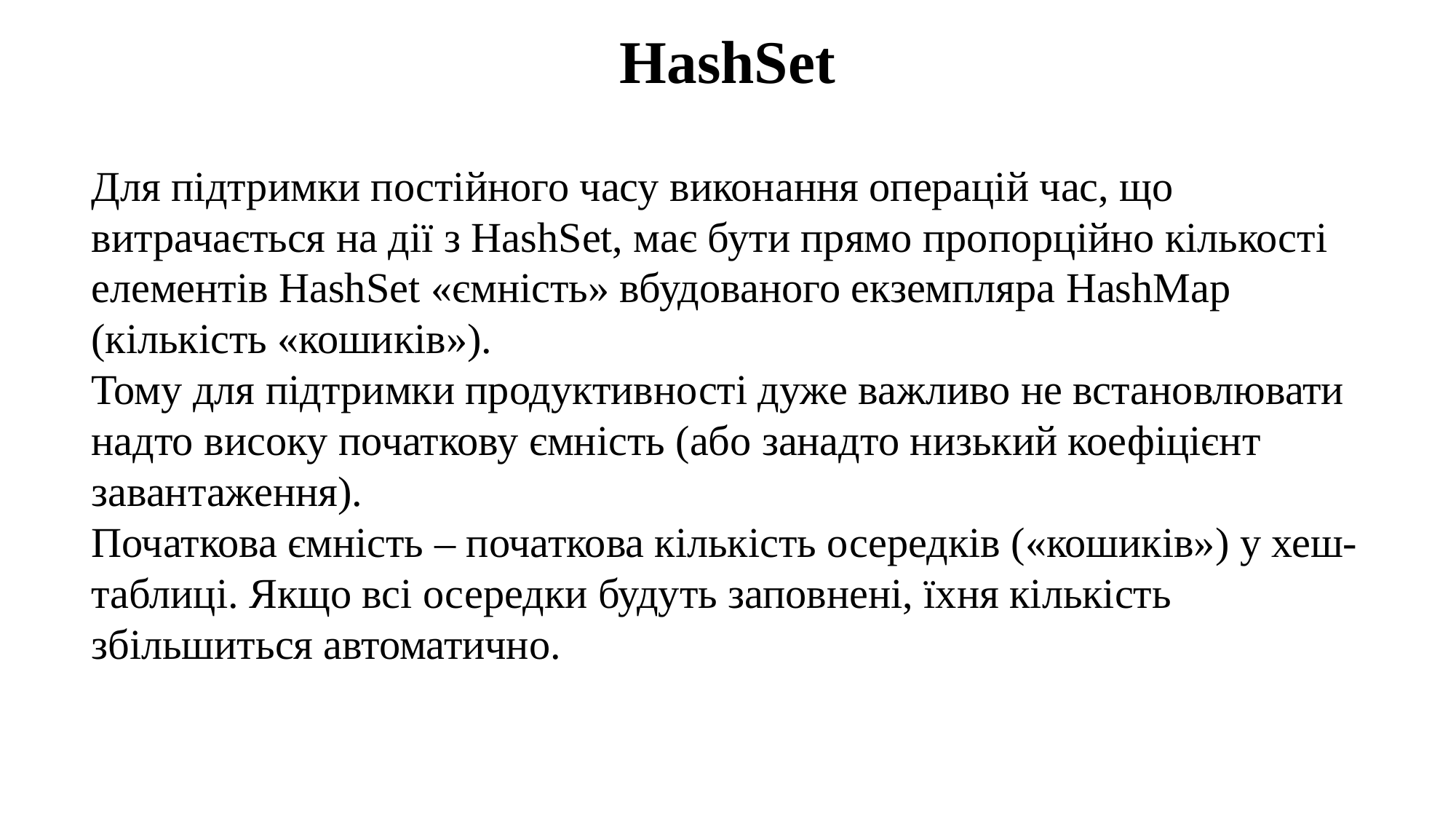

# HashSet
Для підтримки постійного часу виконання операцій час, що витрачається на дії з HashSet, має бути прямо пропорційно кількості елементів HashSet «ємність» вбудованого екземпляра HashMap (кількість «кошиків»).
Тому для підтримки продуктивності дуже важливо не встановлювати надто високу початкову ємність (або занадто низький коефіцієнт завантаження).
Початкова ємність – початкова кількість осередків («кошиків») у хеш-таблиці. Якщо всі осередки будуть заповнені, їхня кількість збільшиться автоматично.